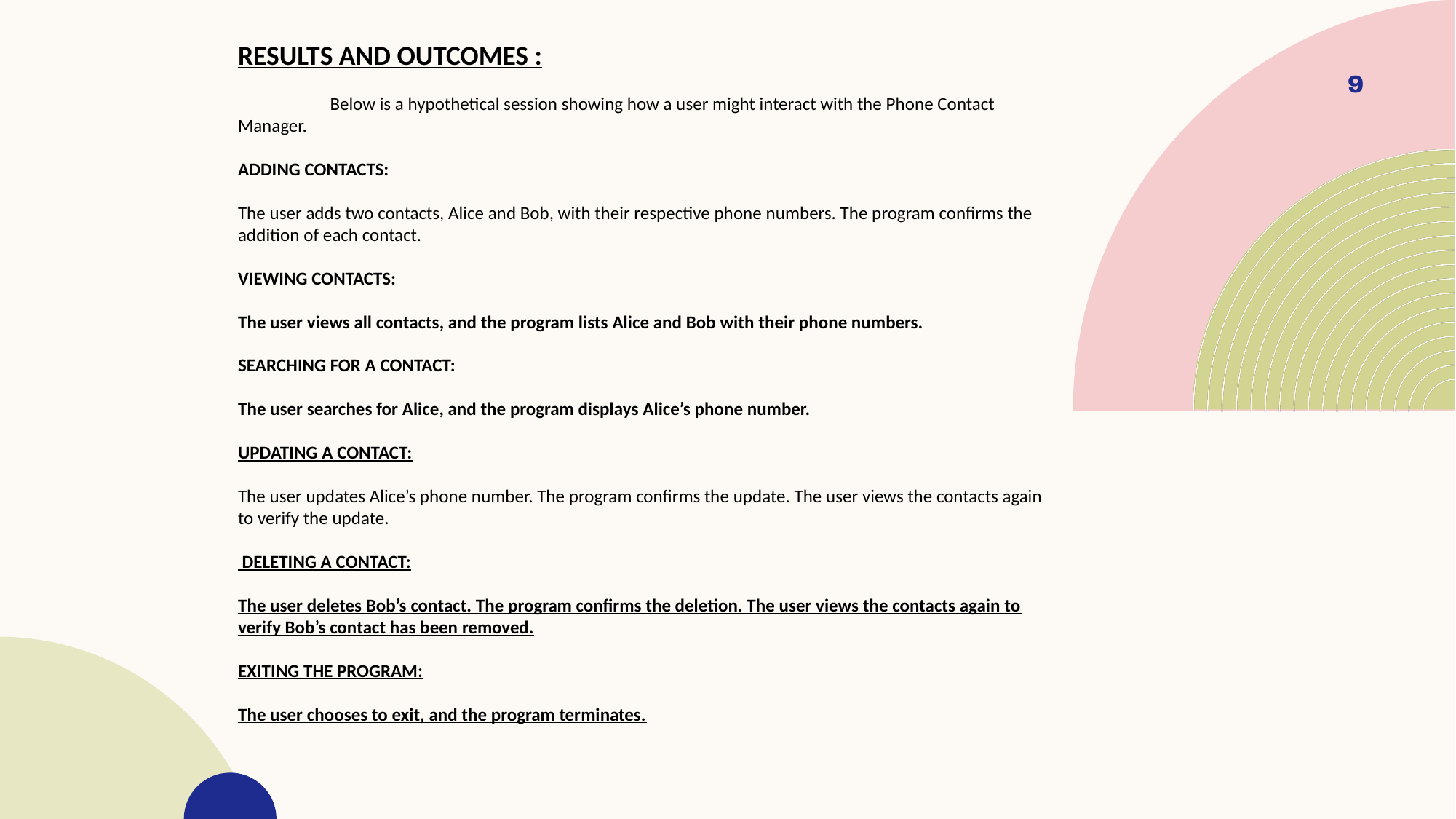

RESULTS AND OUTCOMES :

                      Below is a hypothetical session showing how a user might interact with the Phone Contact Manager.

ADDING CONTACTS:

The user adds two contacts, Alice and Bob, with their respective phone numbers. The program confirms the addition of each contact.

VIEWING CONTACTS:

The user views all contacts, and the program lists Alice and Bob with their phone numbers.

SEARCHING FOR A CONTACT:

The user searches for Alice, and the program displays Alice’s phone number.

UPDATING A CONTACT:

The user updates Alice’s phone number. The program confirms the update. The user views the contacts again to verify the update.

 DELETING A CONTACT:

The user deletes Bob’s contact. The program confirms the deletion. The user views the contacts again to verify Bob’s contact has been removed.

EXITING THE PROGRAM:

The user chooses to exit, and the program terminates.
9